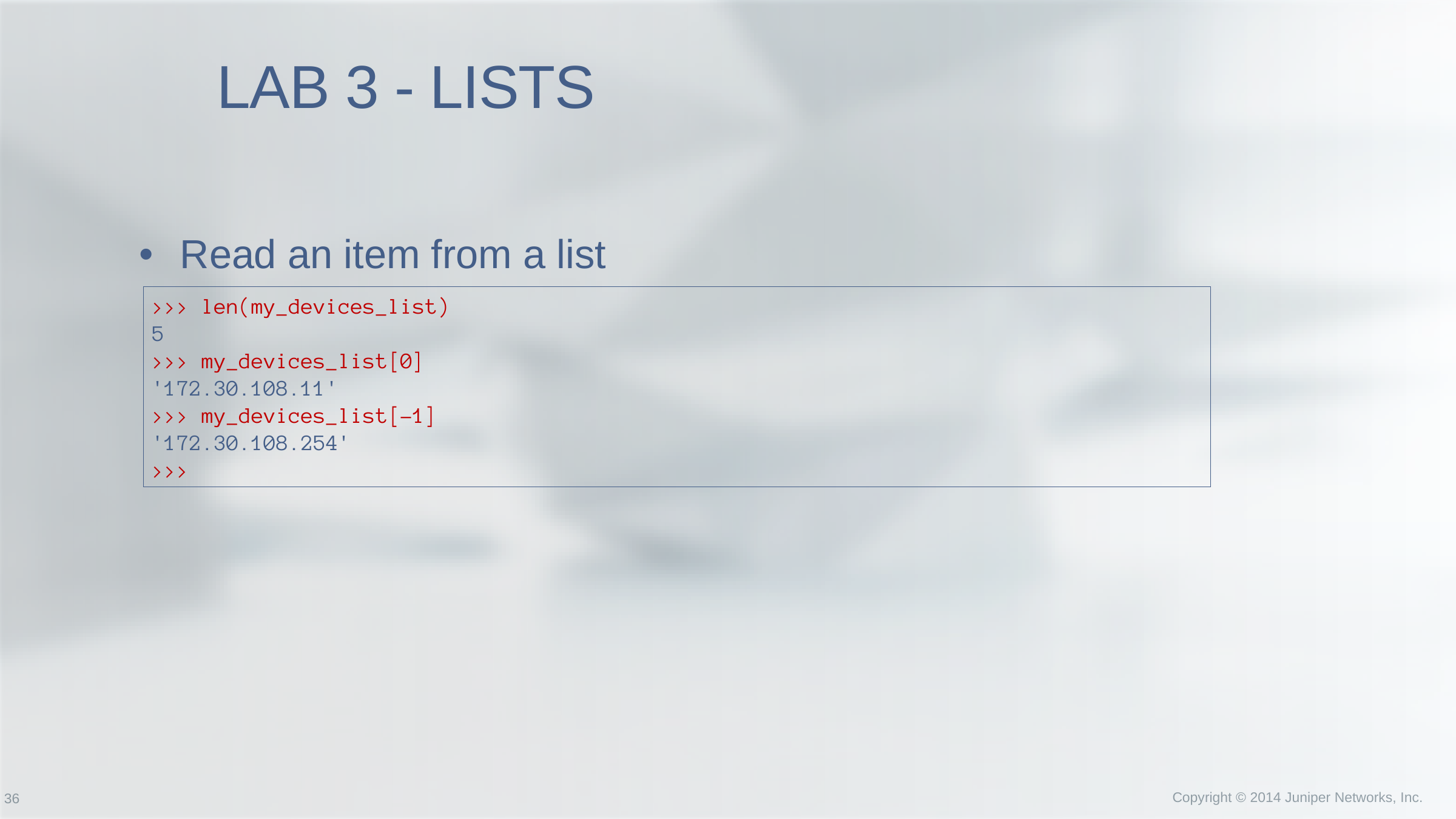

LAB 3 - LISTS
Read an item from a list

>>> len(my_devices_list)
5
>>> my_devices_list[0]
'172.30.108.11'
>>> my_devices_list[-1]
'172.30.108.254'
>>>